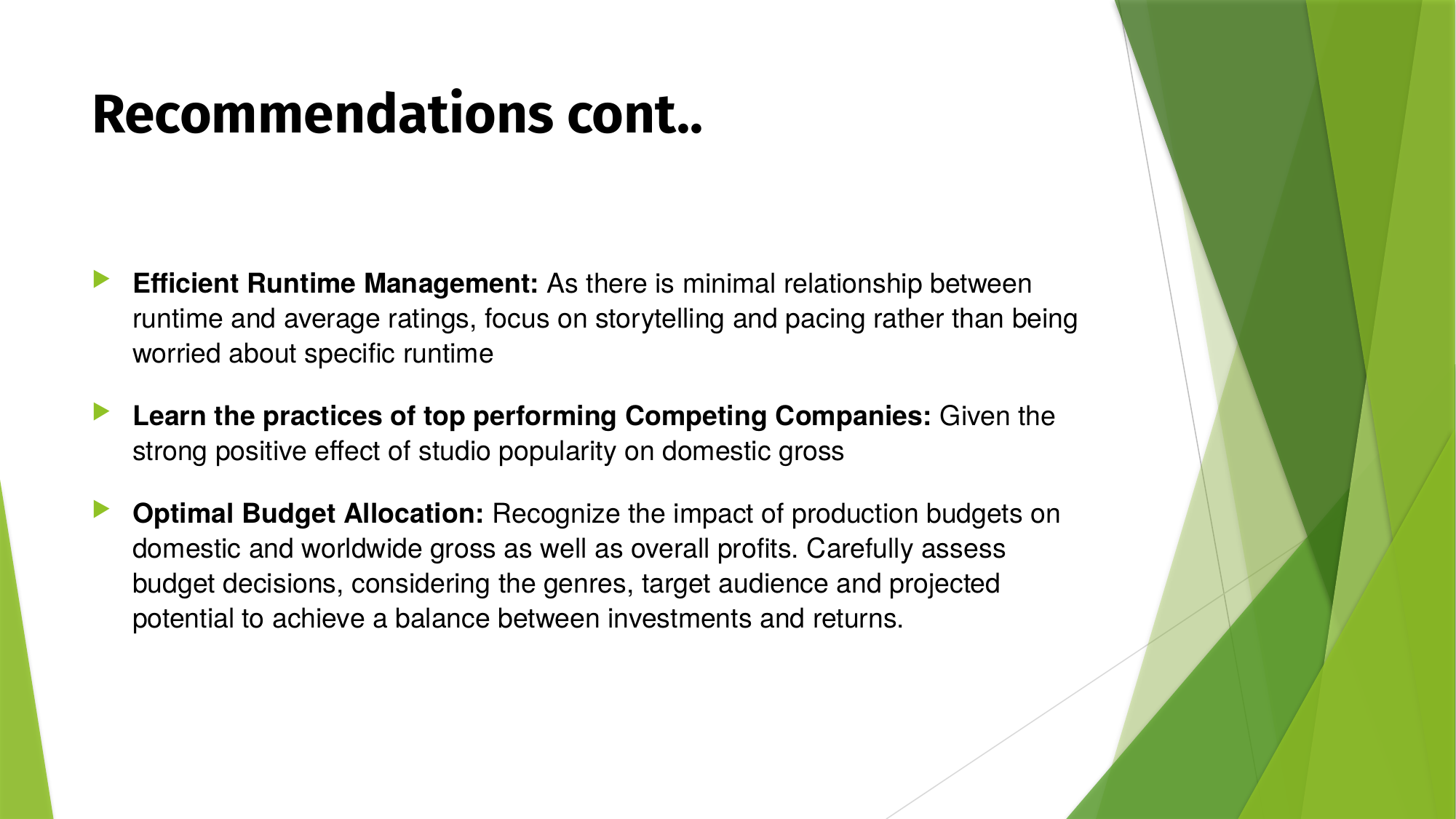

# Recommendations cont..
Efficient Runtime Management: As there is minimal relationship between runtime and average ratings, focus on storytelling and pacing rather than being worried about specific runtime
Learn the practices of top performing Competing Companies: Given the strong positive effect of studio popularity on domestic gross
Optimal Budget Allocation: Recognize the impact of production budgets on domestic and worldwide gross as well as overall profits. Carefully assess budget decisions, considering the genres, target audience and projected potential to achieve a balance between investments and returns.